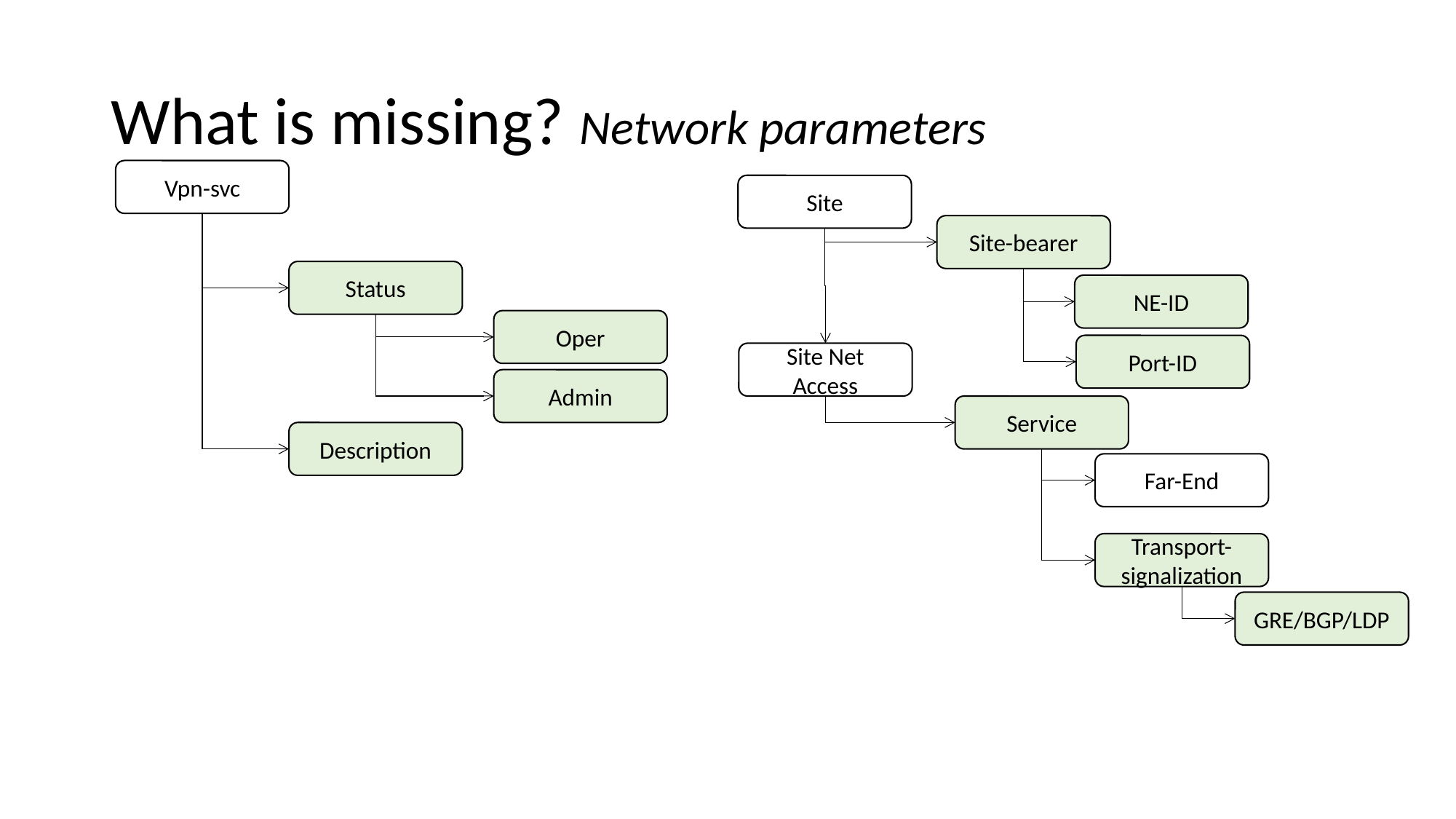

# What is missing? Network parameters
Vpn-svc
Site
Site-bearer
Status
NE-ID
Oper
Port-ID
Site Net Access
Admin
Service
Description
Far-End
Transport-signalization
GRE/BGP/LDP